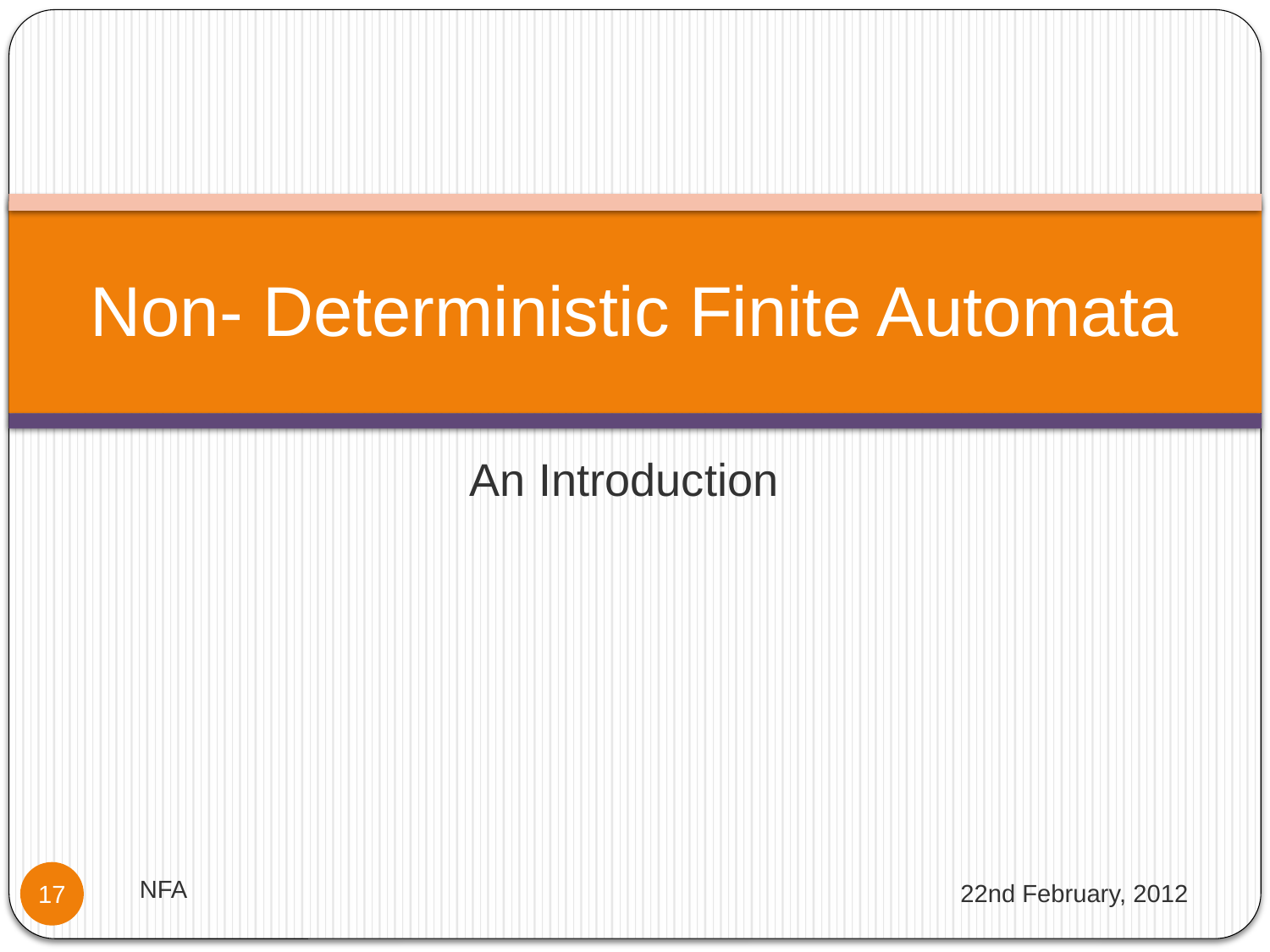

# Non- Deterministic Finite Automata
An Introduction
NFA
22nd February, 2012
17